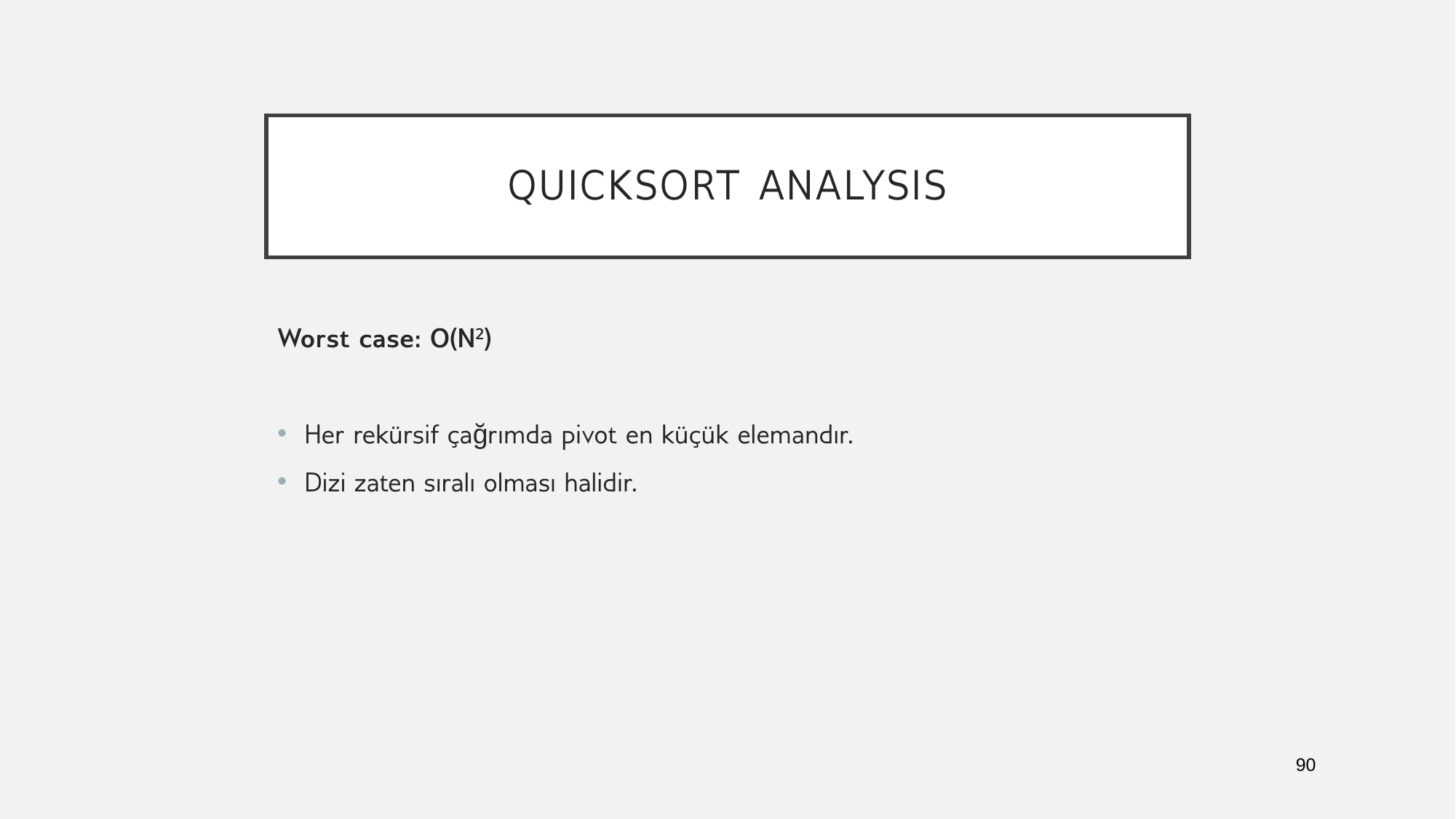

# Quicksort Analysis
Worst case: O(N2)

Her rekürsif çağrımda pivot en küçük elemandır.
Dizi zaten sıralı olması halidir.
90